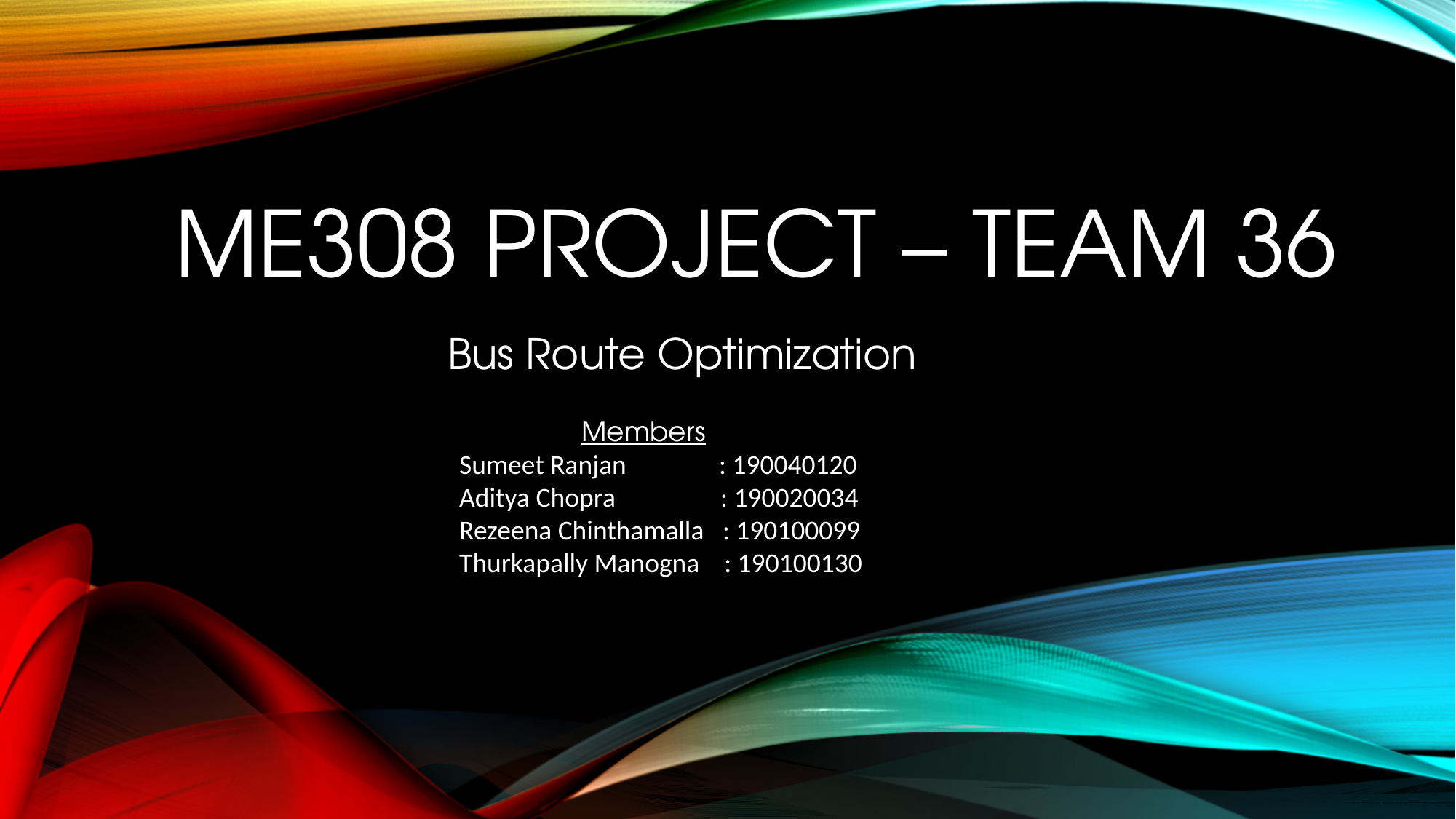

# ME308 Project – Team 36
Bus Route Optimization
                Members
Sumeet Ranjan               : 190040120
Aditya Chopra                 : 190020034
Rezeena Chinthamalla   : 190100099
Thurkapally Manogna    : 190100130